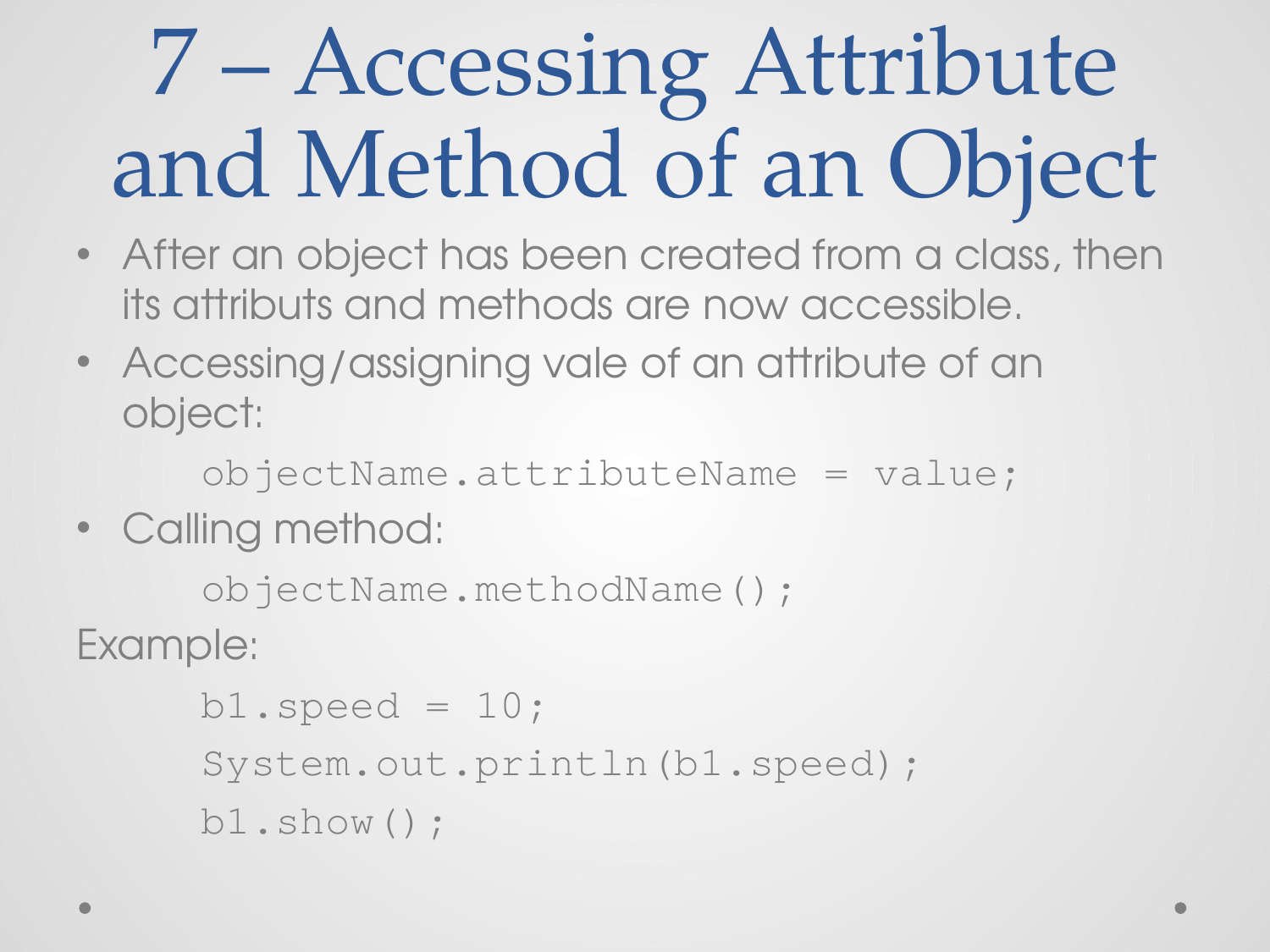

# 7 – Accessing Attribute and Method of an Object
After an object has been created from a class, then its attributs and methods are now accessible.
Accessing/assigning vale of an attribute of an object:
	objectName.attributeName = value;
Calling method:
	objectName.methodName();
Example:
	b1.speed = 10;
	System.out.println(b1.speed);
	b1.show();